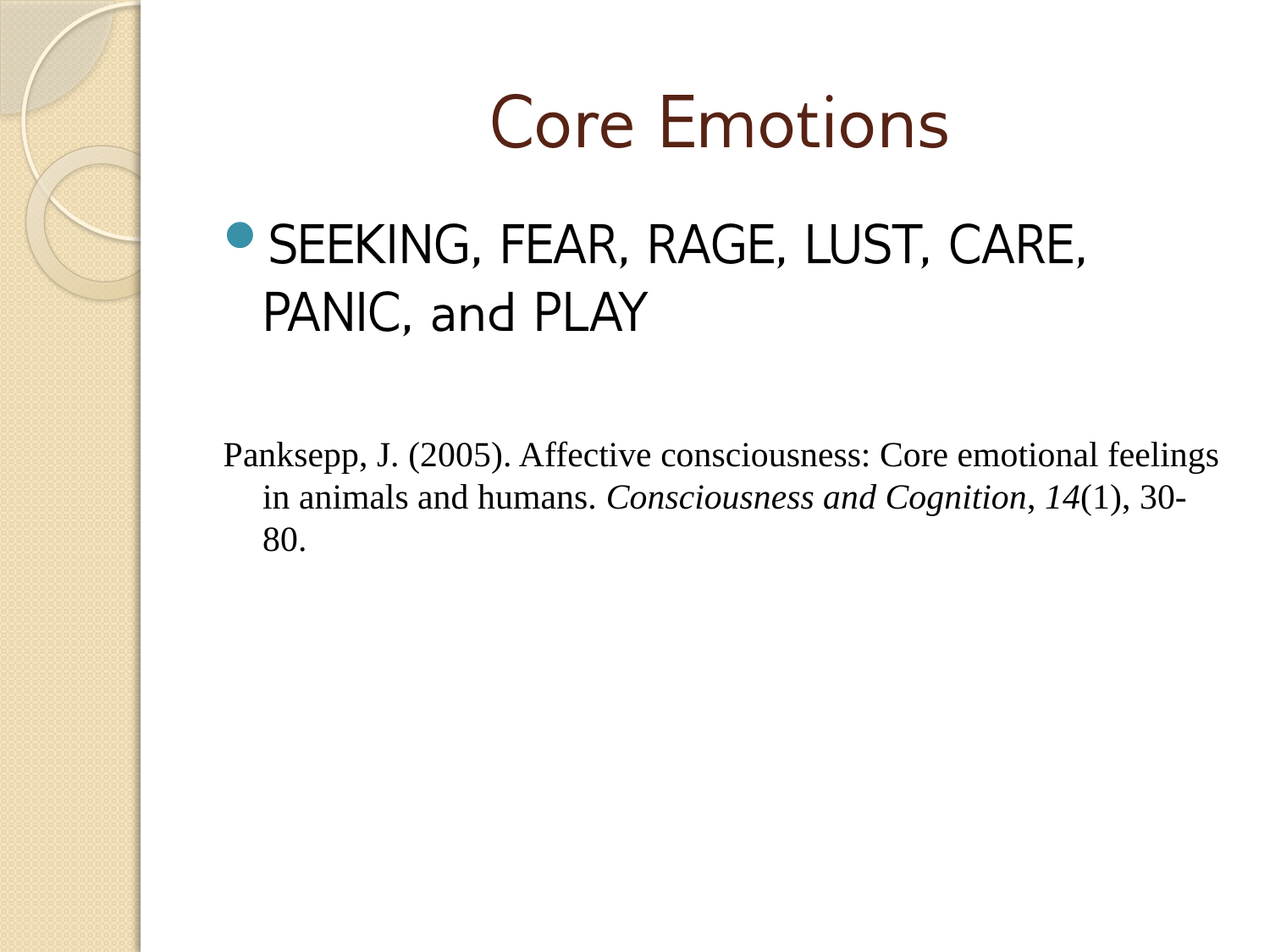

# Core Emotions
SEEKING, FEAR, RAGE, LUST, CARE, PANIC, and PLAY

Panksepp, J. (2005). Affective consciousness: Core emotional feelings in animals and humans. Consciousness and Cognition, 14(1), 30-80.‏